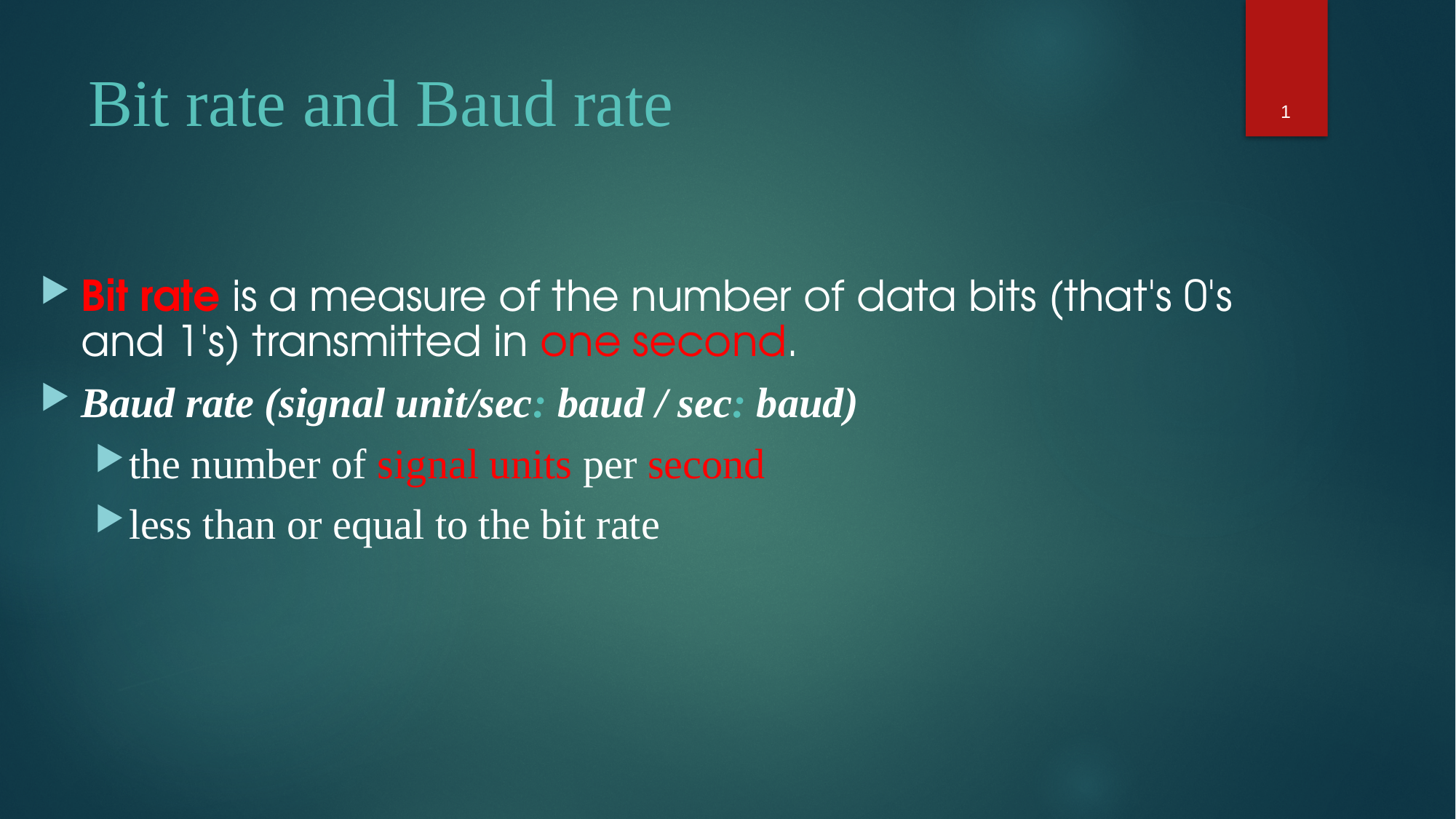

1
# Bit rate and Baud rate

Bit rate is a measure of the number of data bits (that's 0's and 1's) transmitted in one second.
Baud rate (signal unit/sec: baud / sec: baud)
the number of signal units per second
less than or equal to the bit rate